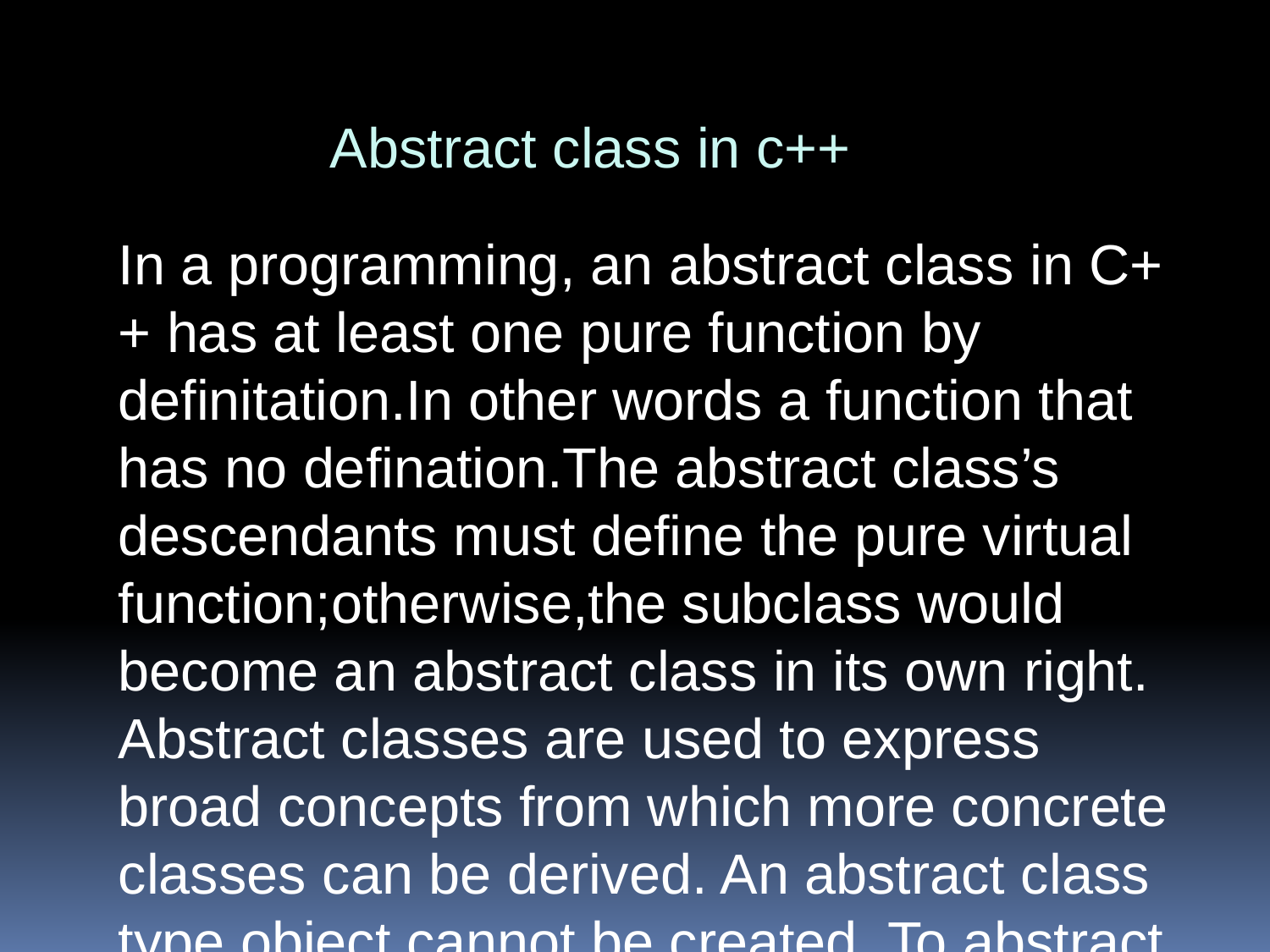

Abstract class in c++
In a programming, an abstract class in C++ has at least one pure function by definitation.In other words a function that has no defination.The abstract class’s descendants must define the pure virtual function;otherwise,the subclass would become an abstract class in its own right.
Abstract classes are used to express broad concepts from which more concrete classes can be derived. An abstract class type object cannot be created. To abstract class types, however you can use pointer and references.